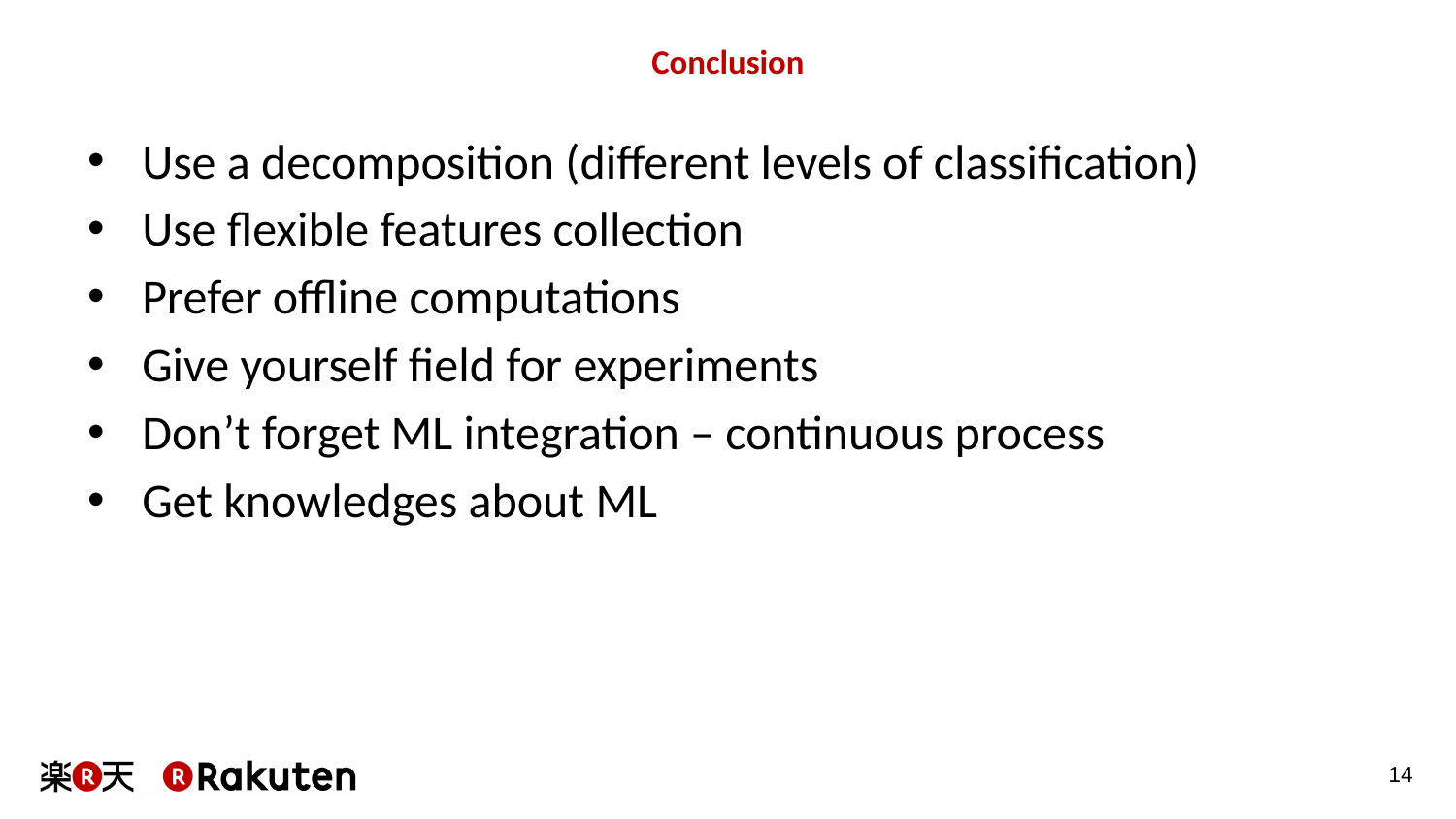

# Conclusion
Use a decomposition (different levels of classification)
Use flexible features collection
Prefer offline computations
Give yourself field for experiments
Don’t forget ML integration – continuous process
Get knowledges about ML
14